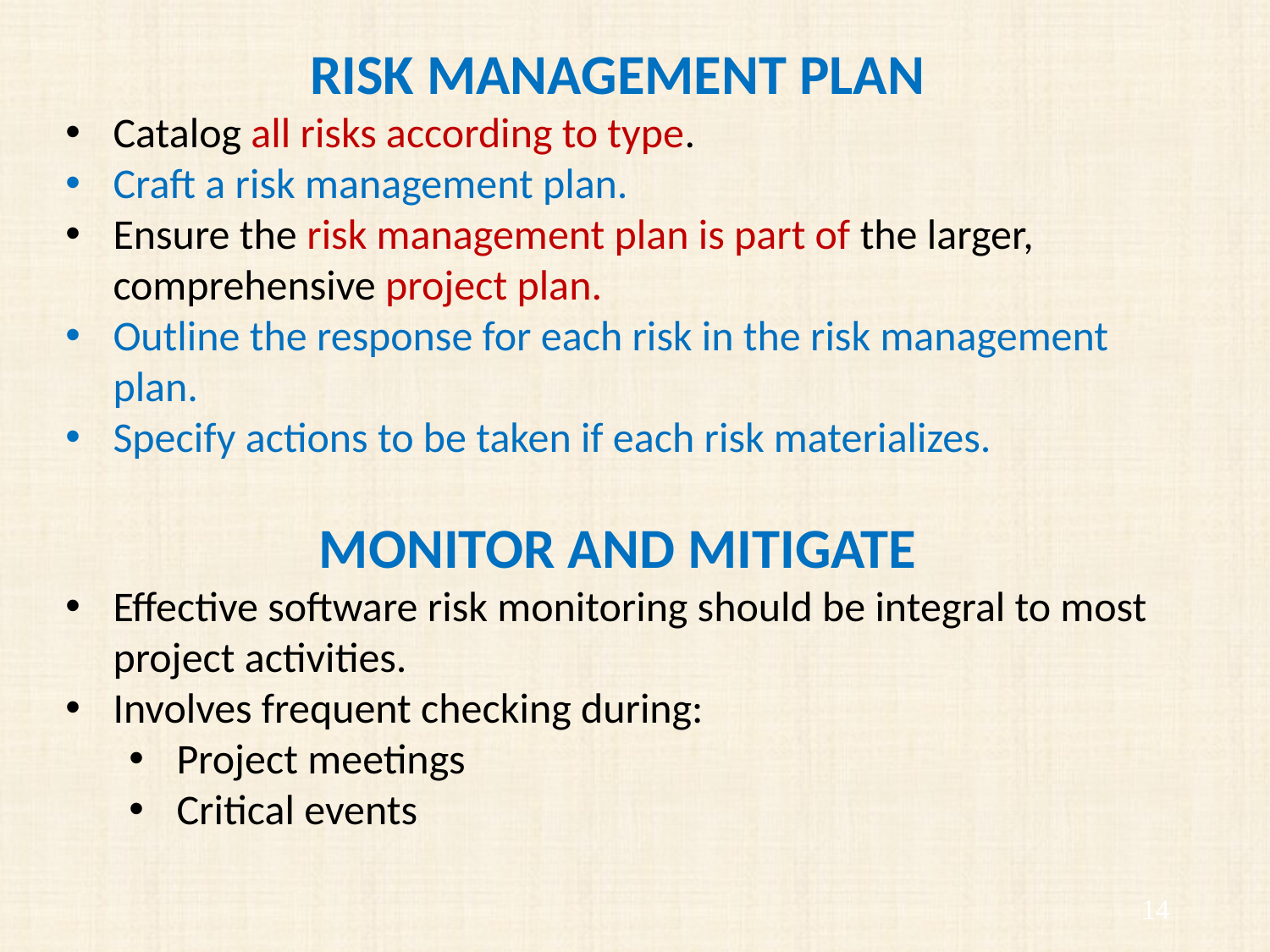

RISK MANAGEMENT PLAN
Catalog all risks according to type.
Craft a risk management plan.
Ensure the risk management plan is part of the larger, comprehensive project plan.
Outline the response for each risk in the risk management plan.
Specify actions to be taken if each risk materializes.

MONITOR AND MITIGATE
Effective software risk monitoring should be integral to most project activities.
Involves frequent checking during:
Project meetings
Critical events

14